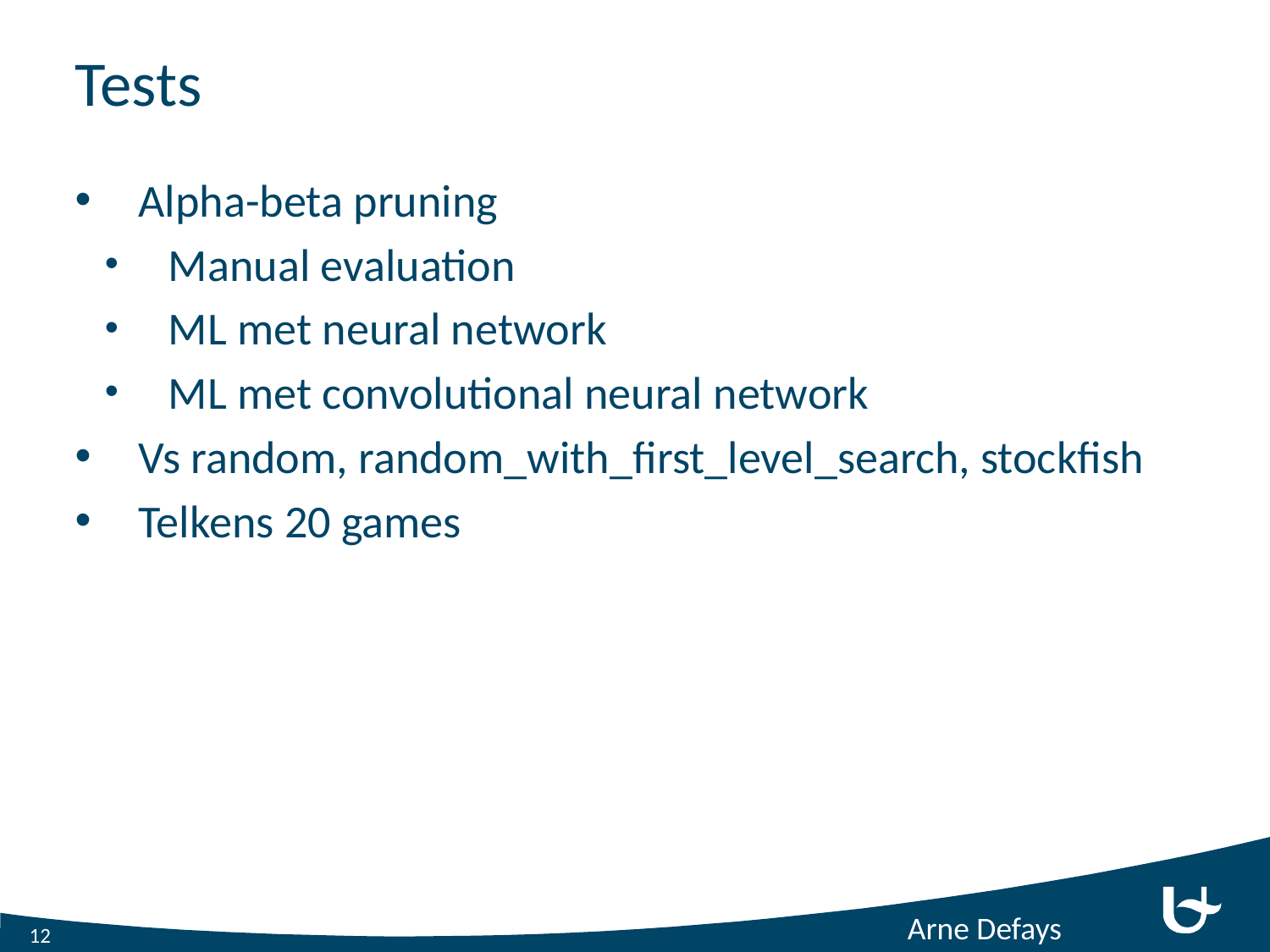

# Tests
Alpha-beta pruning
Manual evaluation
ML met neural network
ML met convolutional neural network
Vs random, random_with_first_level_search, stockfish
Telkens 20 games

Arne Defays
12